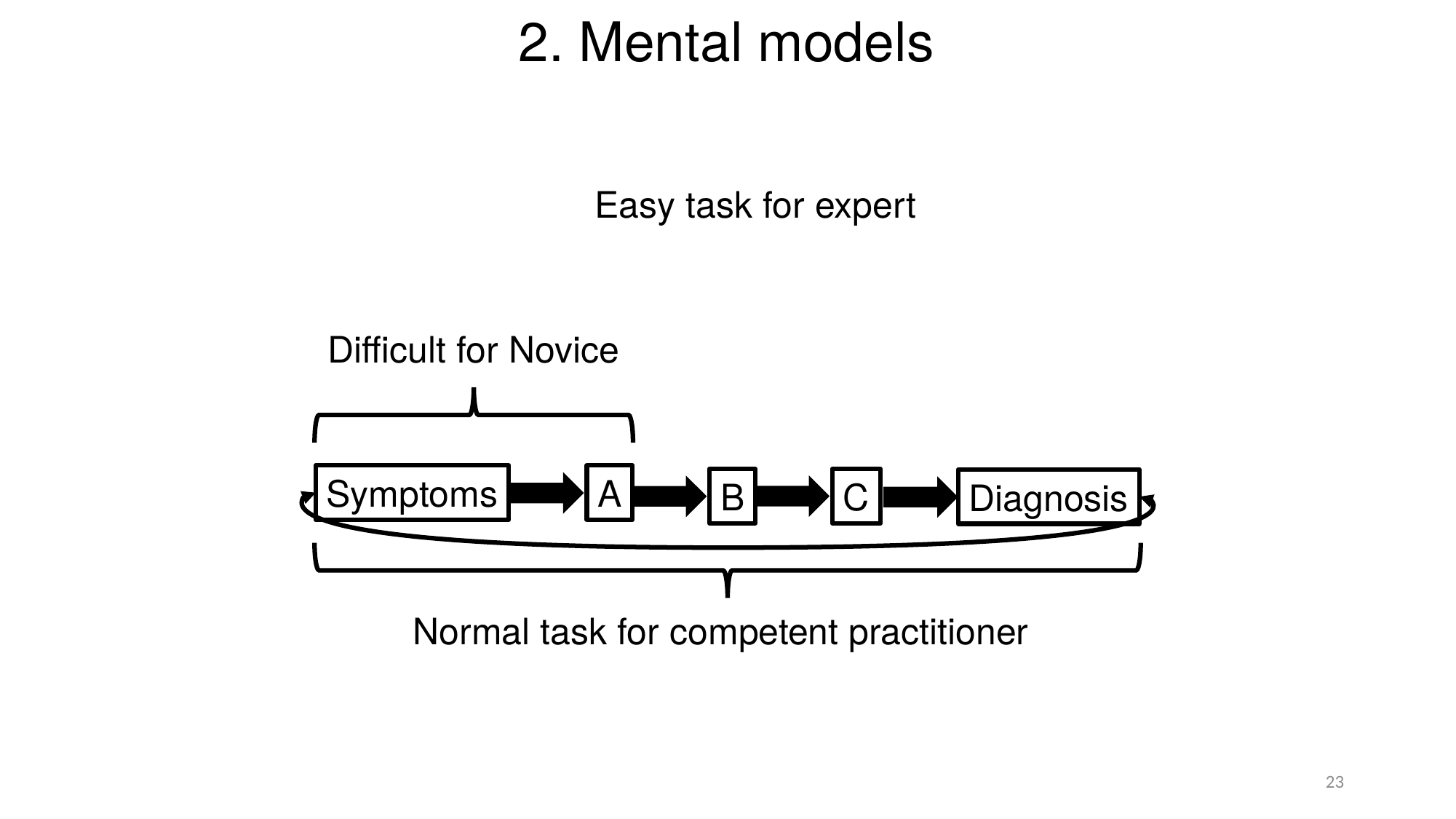

# 2. Mental models
Easy task for expert

Difficult for Novice
Symptoms
A
B
C
Diagnosis

Normal task for competent practitioner
23